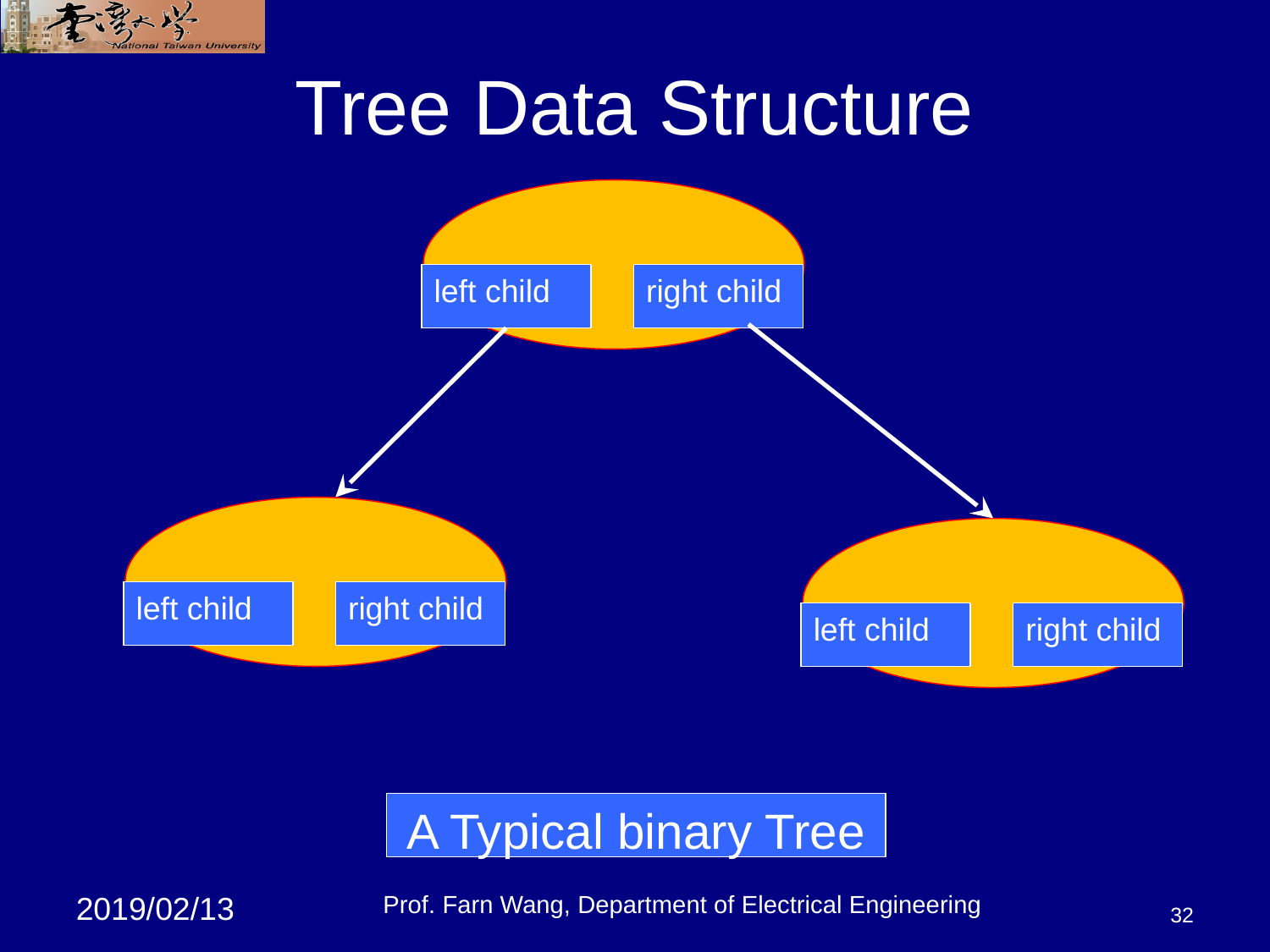

# Tree Data Structure

left child
right child

left child
right child
left child
right child
A Typical binary Tree
Prof. Farn Wang, Department of Electrical Engineering
32